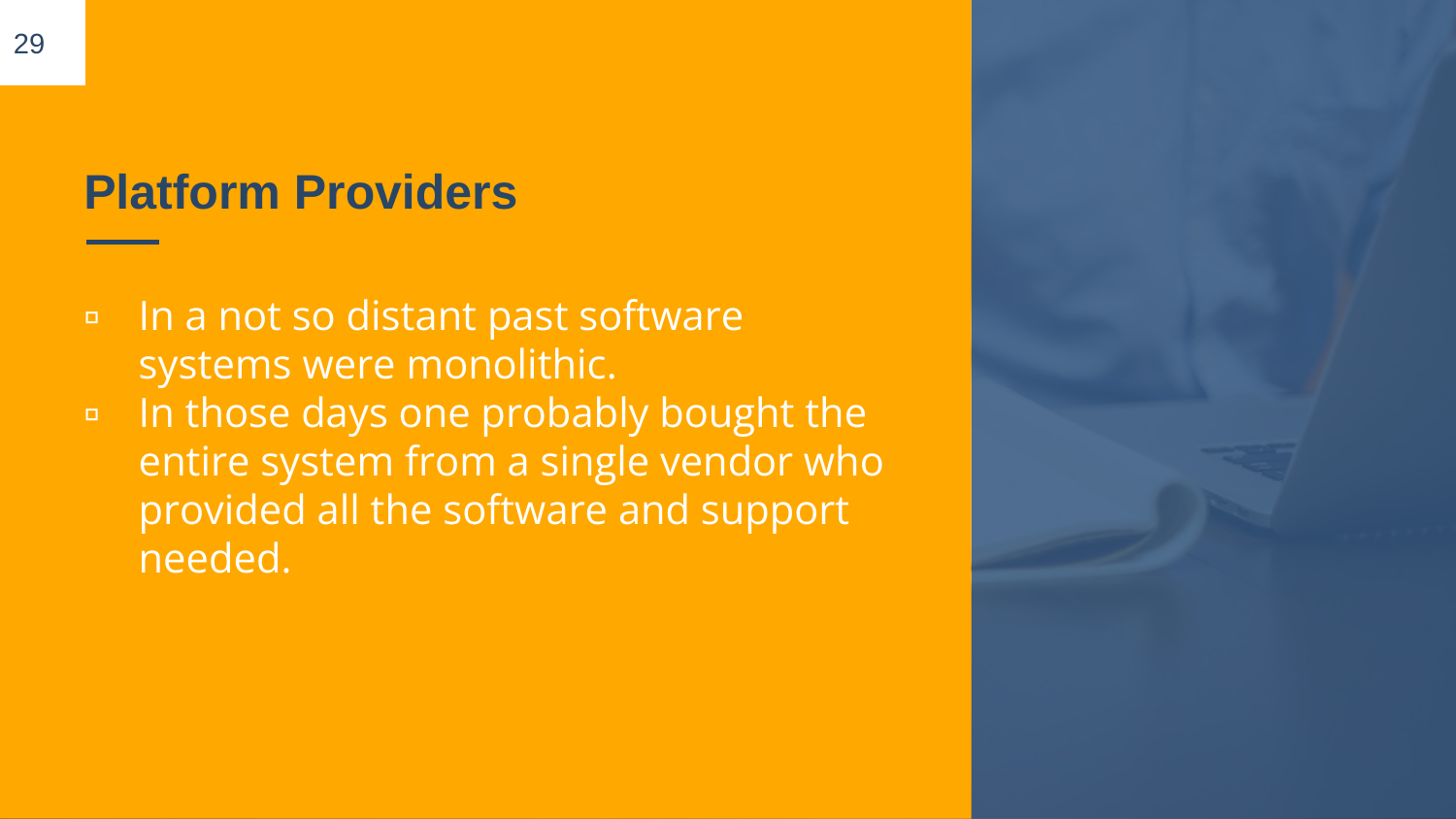

29
# Platform Providers
In a not so distant past software systems were monolithic.
In those days one probably bought the entire system from a single vendor who provided all the software and support needed.